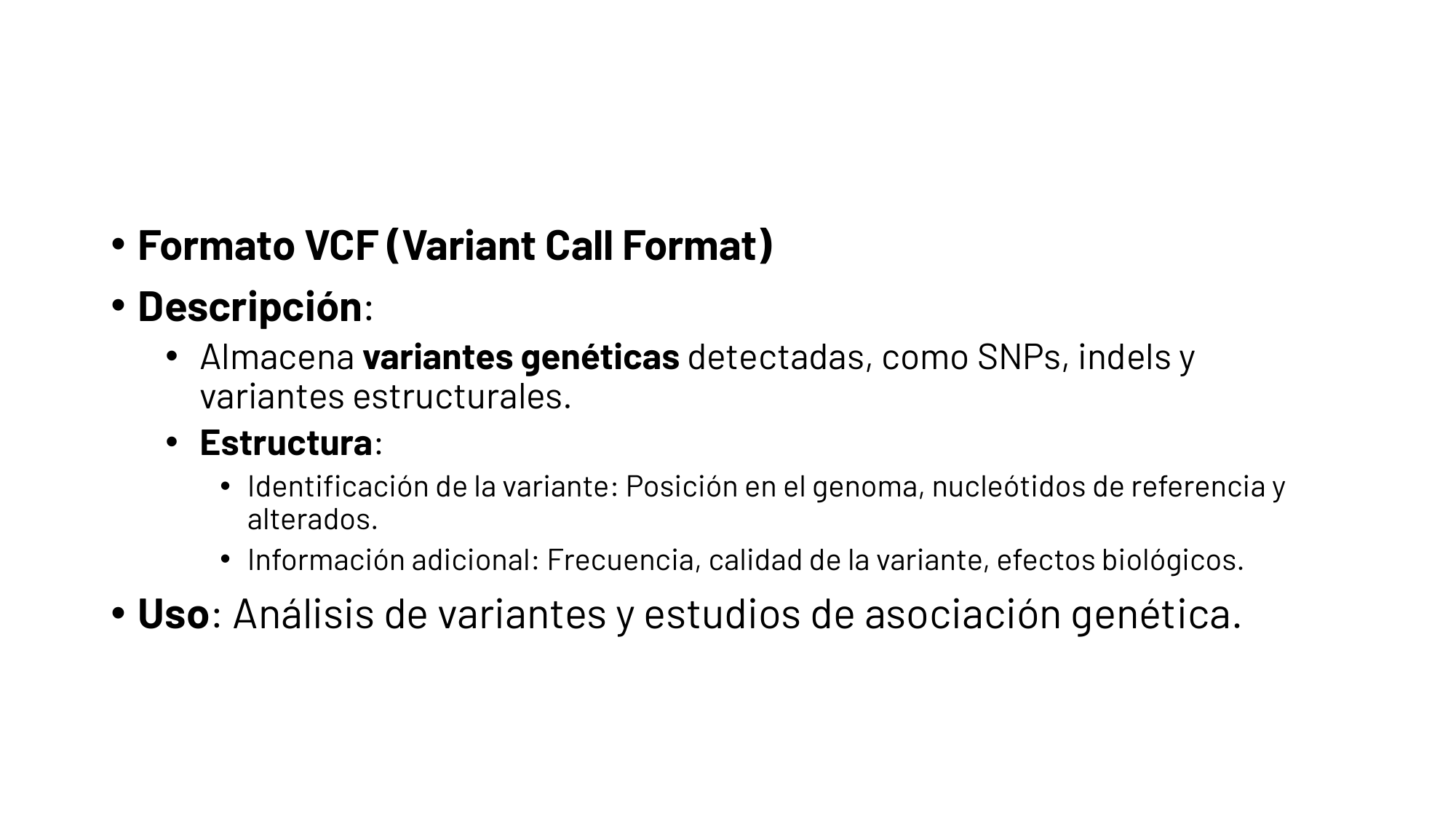

#
Formato VCF (Variant Call Format)
Descripción:
Almacena variantes genéticas detectadas, como SNPs, indels y variantes estructurales.
Estructura:
Identificación de la variante: Posición en el genoma, nucleótidos de referencia y alterados.
Información adicional: Frecuencia, calidad de la variante, efectos biológicos.
Uso: Análisis de variantes y estudios de asociación genética.